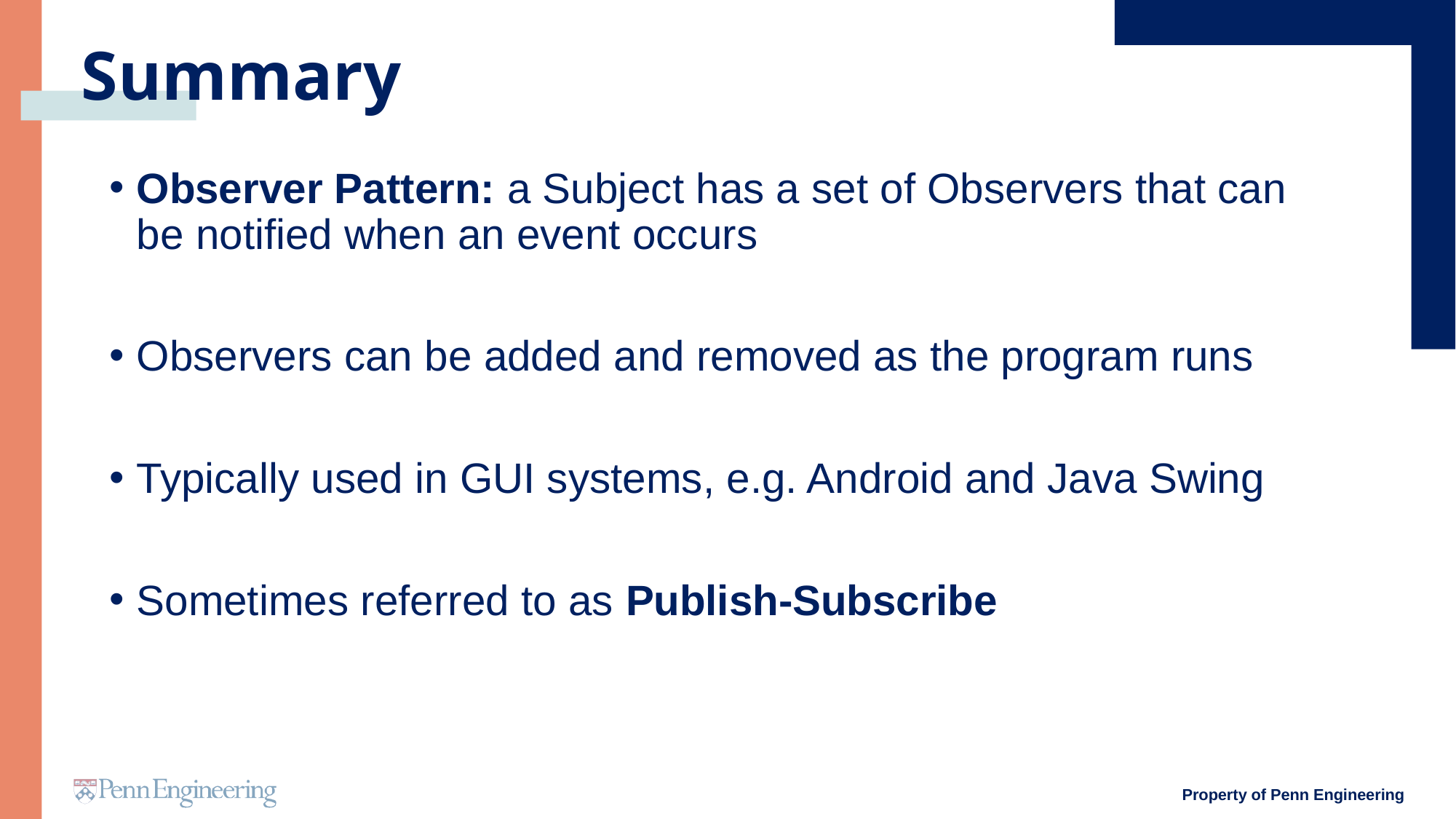

# Summary
Observer Pattern: a Subject has a set of Observers that can be notified when an event occurs

Observers can be added and removed as the program runs

Typically used in GUI systems, e.g. Android and Java Swing

Sometimes referred to as Publish-Subscribe